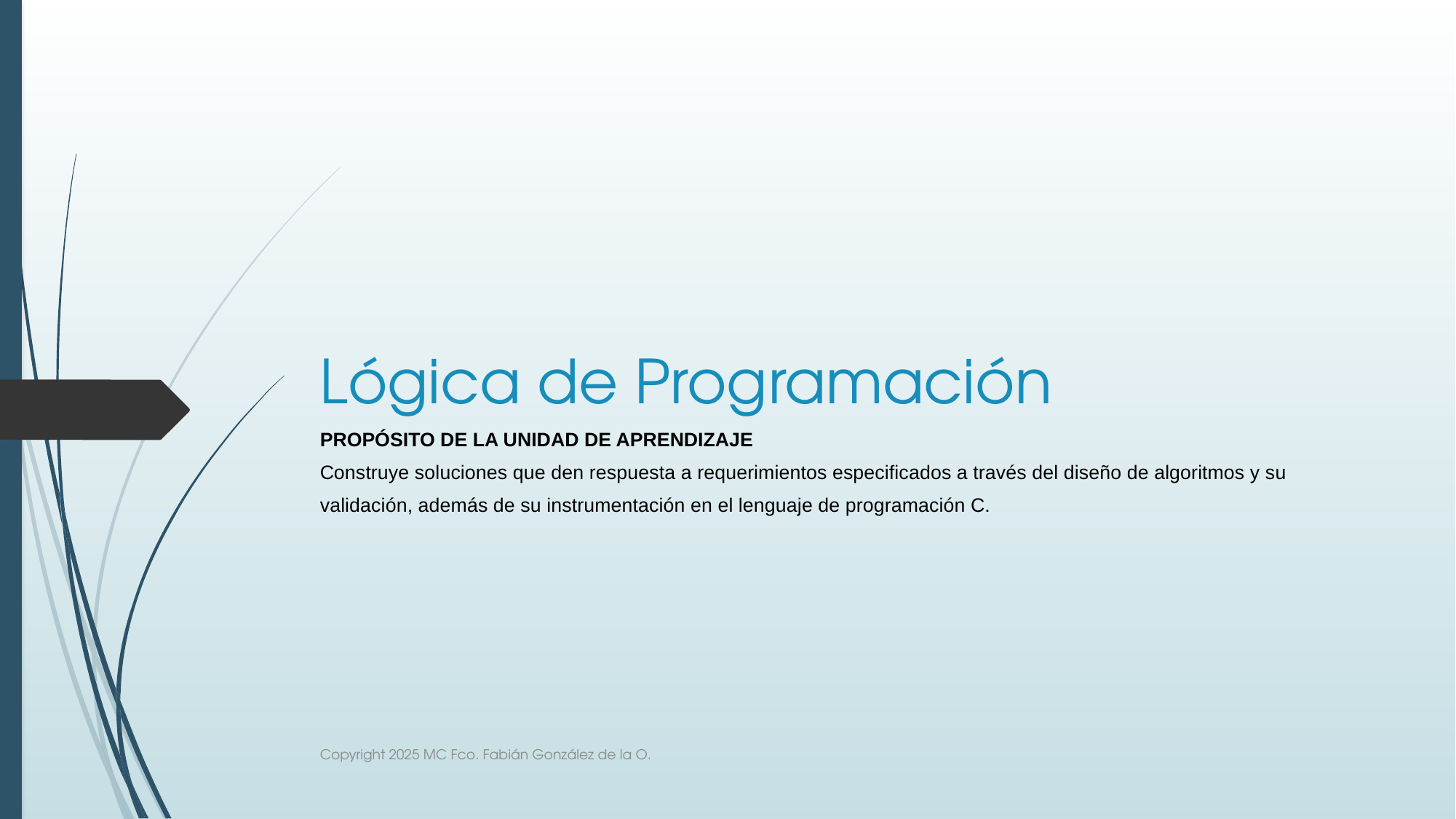

# Lógica de Programación
PROPÓSITO DE LA UNIDAD DE APRENDIZAJE
Construye soluciones que den respuesta a requerimientos especificados a través del diseño de algoritmos y su
validación, además de su instrumentación en el lenguaje de programación C.
Copyright 2025 MC Fco. Fabián González de la O.